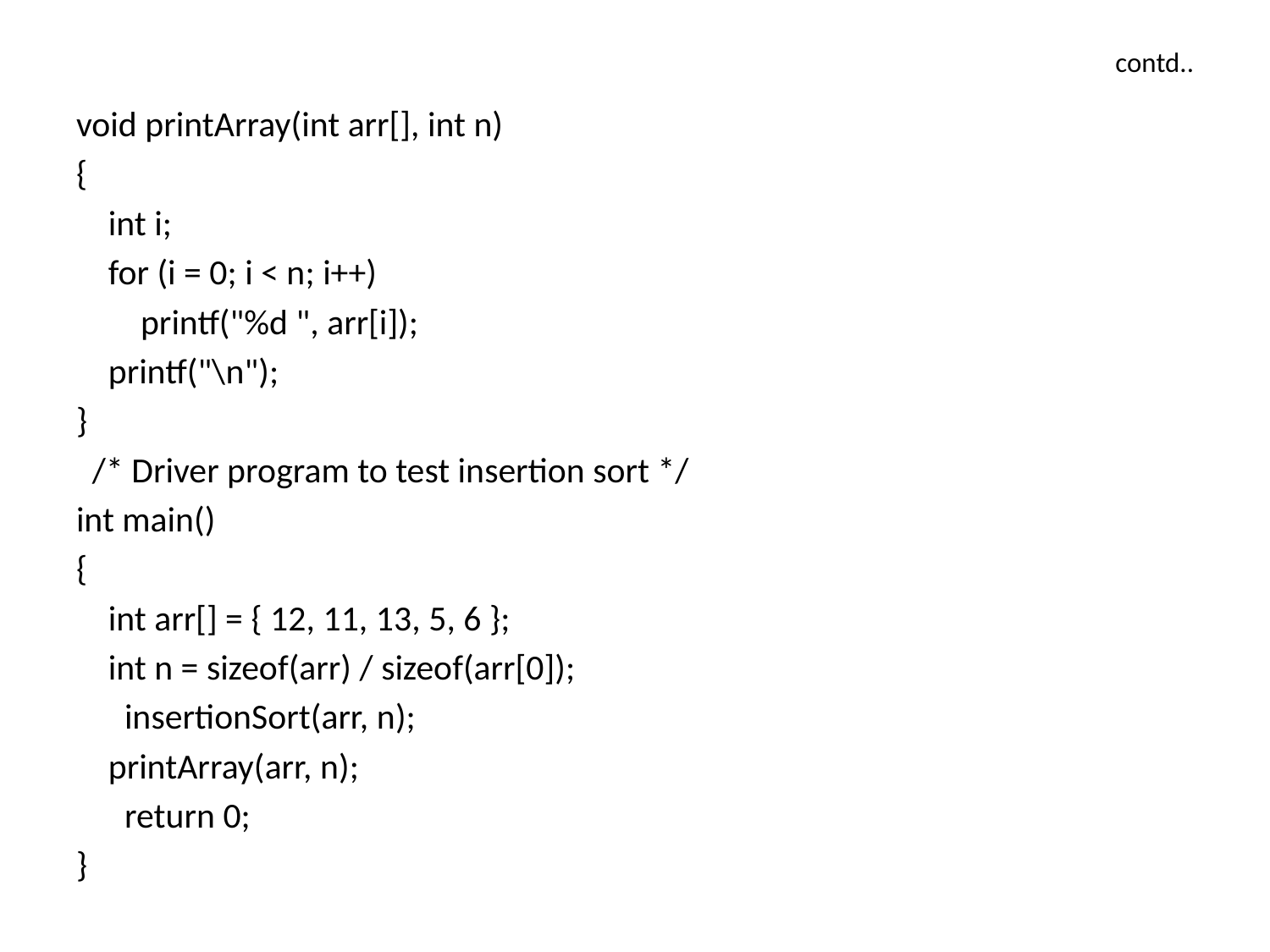

# contd..
void printArray(int arr[], int n)
{
    int i;
    for (i = 0; i < n; i++)
        printf("%d ", arr[i]);
    printf("\n");
}
  /* Driver program to test insertion sort */
int main()
{
    int arr[] = { 12, 11, 13, 5, 6 };
    int n = sizeof(arr) / sizeof(arr[0]);
      insertionSort(arr, n);
    printArray(arr, n);
      return 0;
}